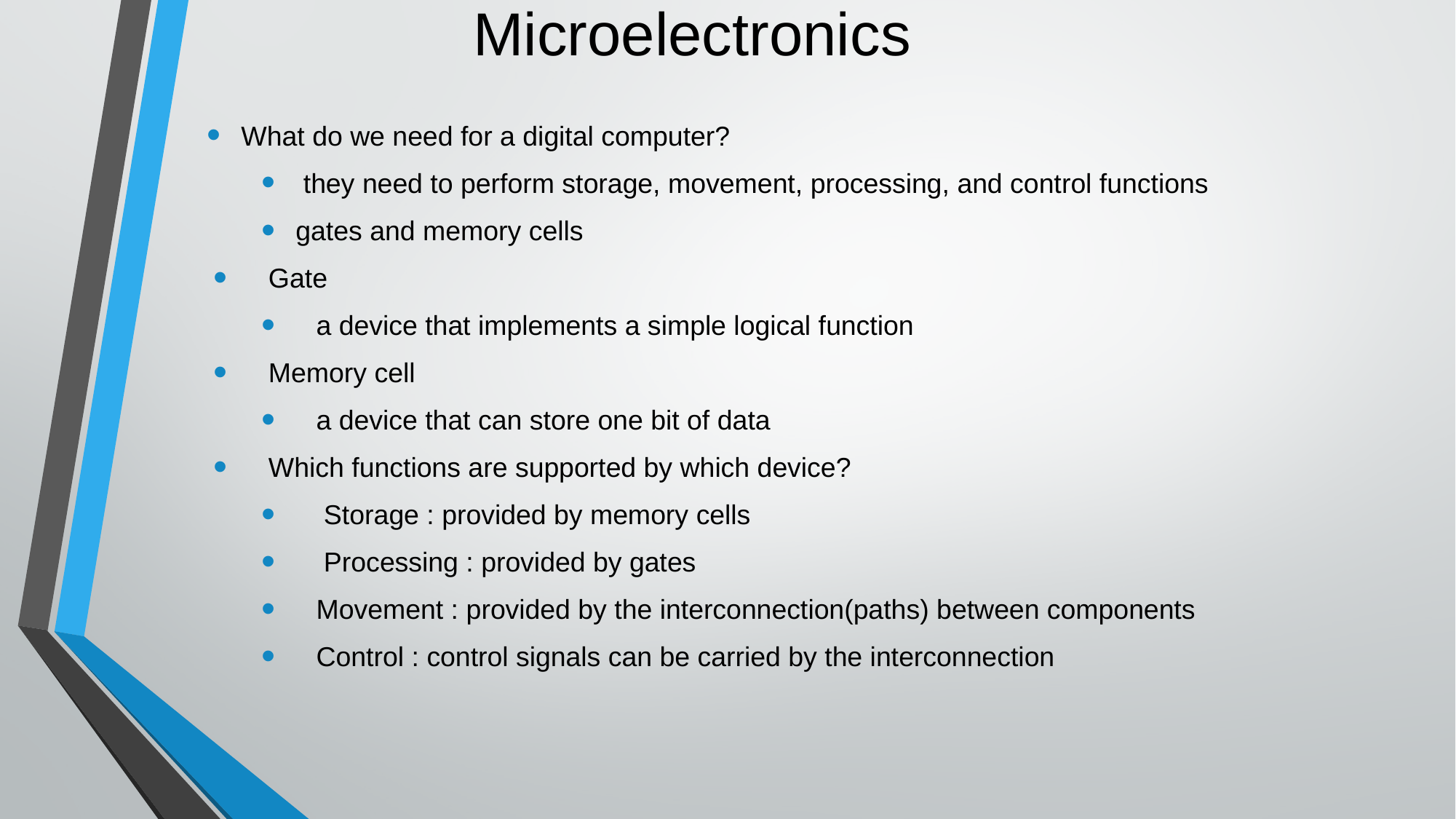

# Microelectronics
What do we need for a digital computer?
 they need to perform storage, movement, processing, and control functions
gates and memory cells
Gate
a device that implements a simple logical function
Memory cell
a device that can store one bit of data
Which functions are supported by which device?
 Storage : provided by memory cells
 Processing : provided by gates
Movement : provided by the interconnection(paths) between components
Control : control signals can be carried by the interconnection